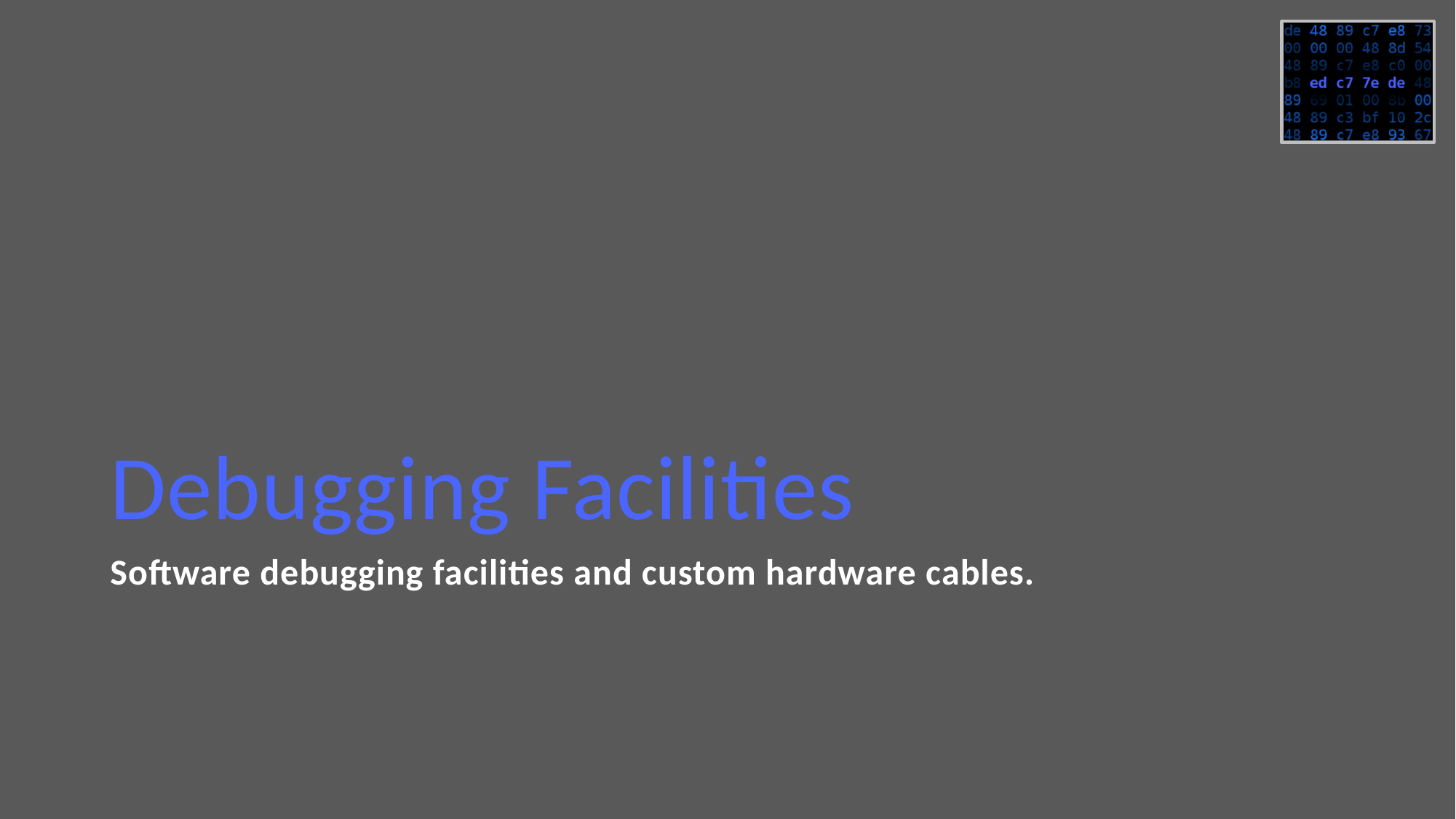

# Debugging Facilities
Software debugging facilities and custom hardware cables.